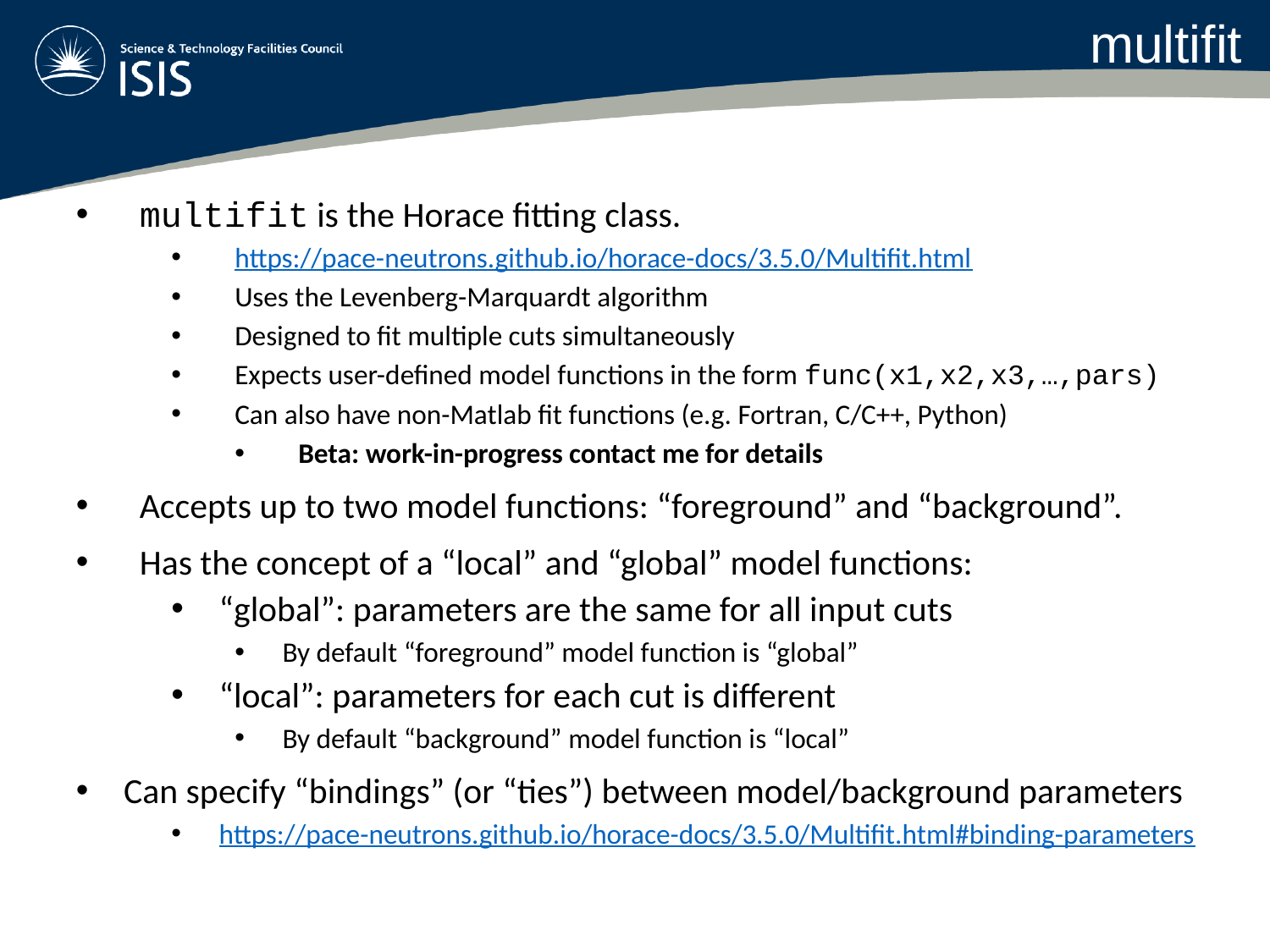

multifit
multifit is the Horace fitting class.
https://pace-neutrons.github.io/horace-docs/3.5.0/Multifit.html
Uses the Levenberg-Marquardt algorithm
Designed to fit multiple cuts simultaneously
Expects user-defined model functions in the form func(x1,x2,x3,…,pars)
Can also have non-Matlab fit functions (e.g. Fortran, C/C++, Python)
Beta: work-in-progress contact me for details
Accepts up to two model functions: “foreground” and “background”.
Has the concept of a “local” and “global” model functions:
“global”: parameters are the same for all input cuts
By default “foreground” model function is “global”
“local”: parameters for each cut is different
By default “background” model function is “local”
Can specify “bindings” (or “ties”) between model/background parameters
https://pace-neutrons.github.io/horace-docs/3.5.0/Multifit.html#binding-parameters